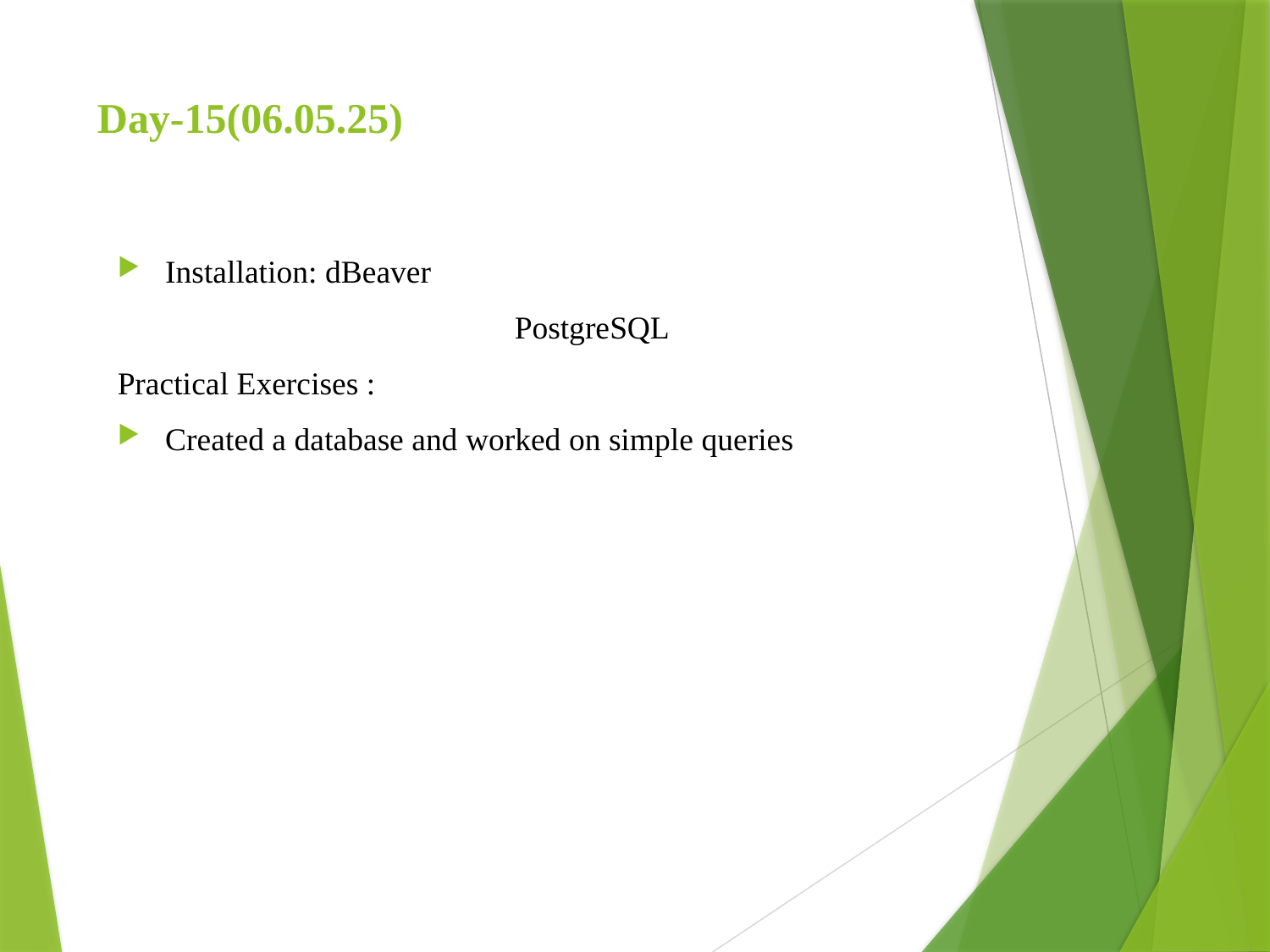

# Day-15(06.05.25)
Installation: dBeaver
			  PostgreSQL
Practical Exercises :
Created a database and worked on simple queries